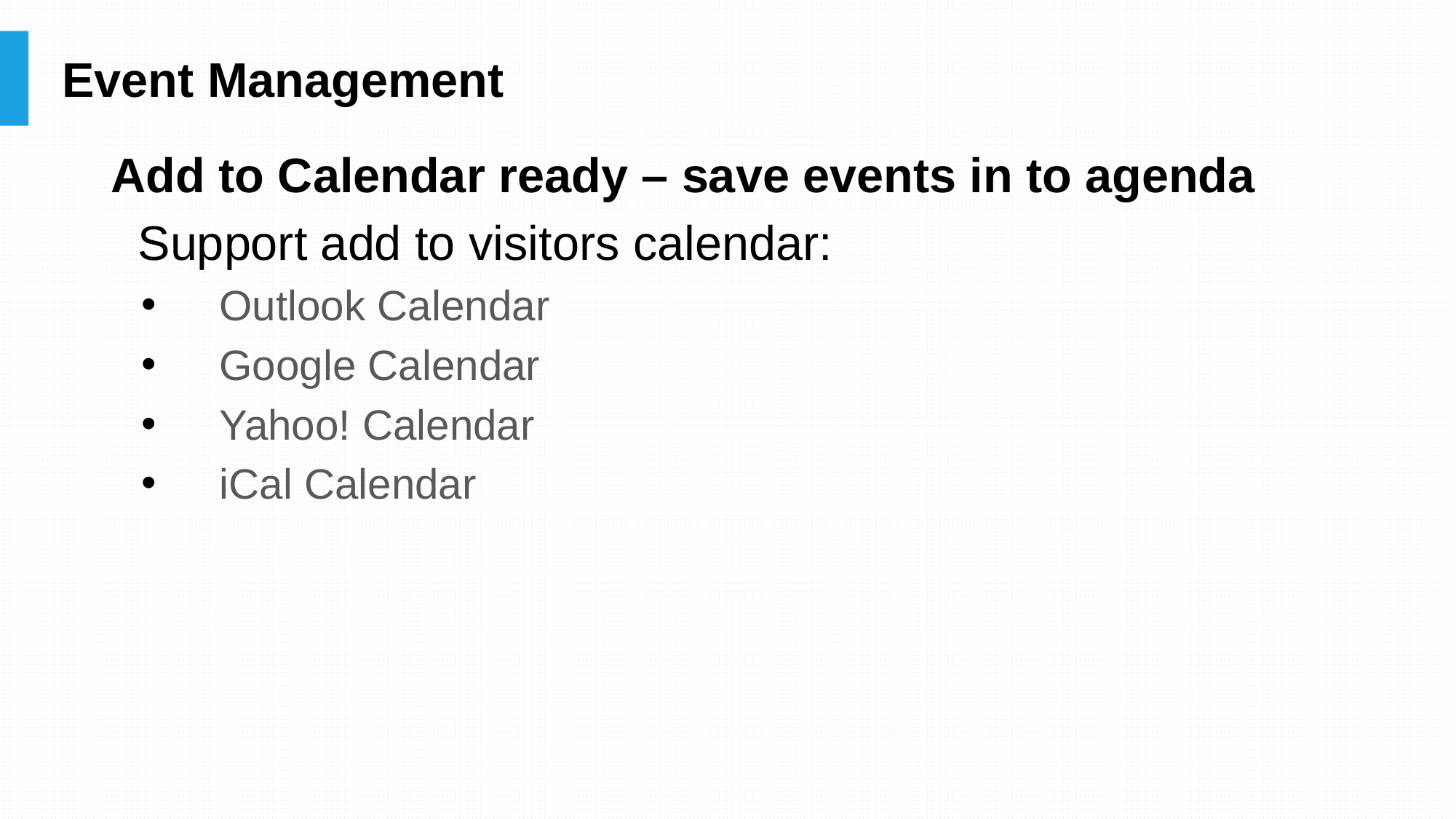

# Event Management
Add to Calendar ready – save events in to agenda
  Support add to visitors calendar:
  Outlook Calendar
  Google Calendar
  Yahoo! Calendar
  iCal Calendar